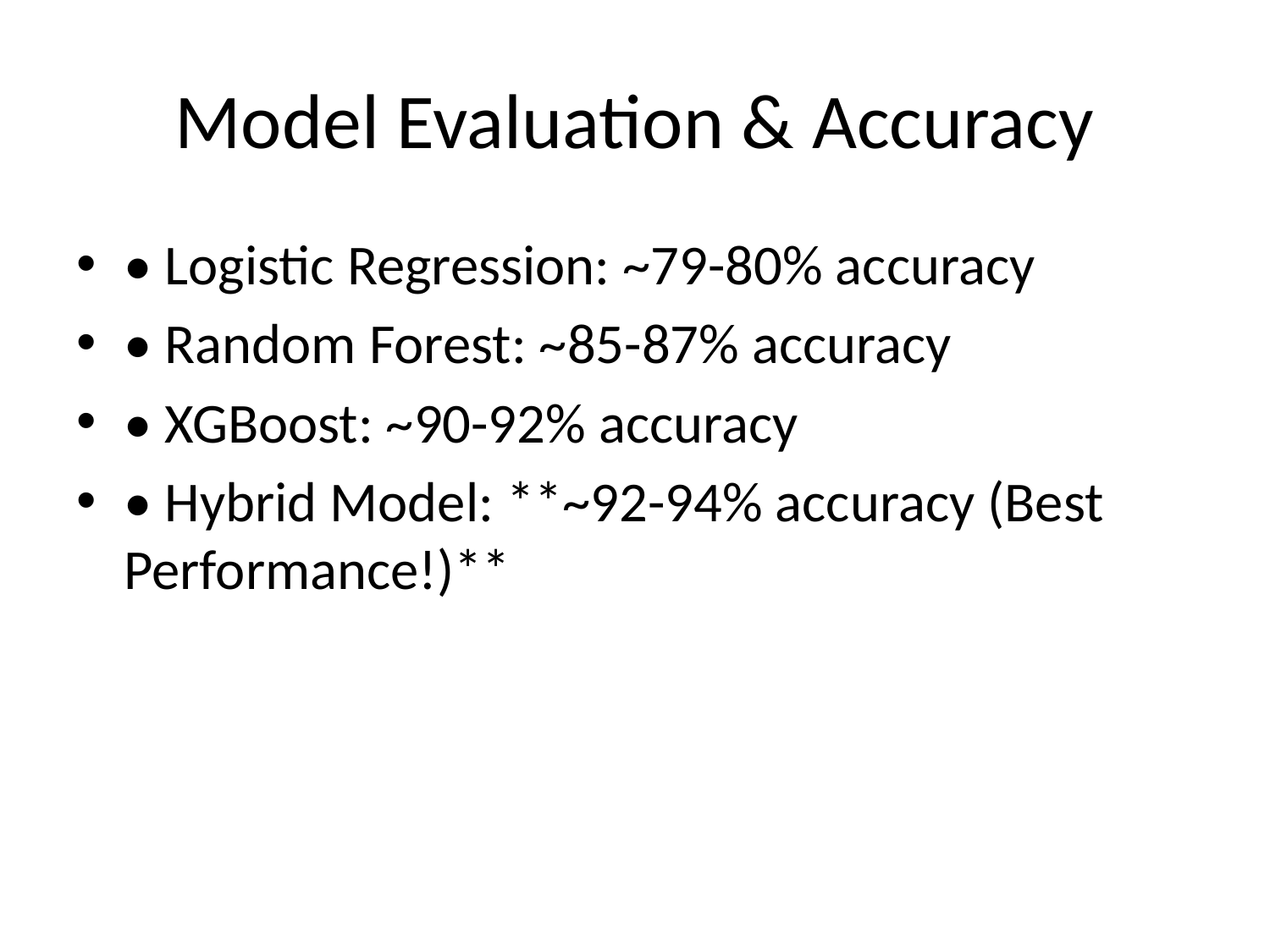

# Model Evaluation & Accuracy
• Logistic Regression: ~79-80% accuracy
• Random Forest: ~85-87% accuracy
• XGBoost: ~90-92% accuracy
• Hybrid Model: **~92-94% accuracy (Best Performance!)**